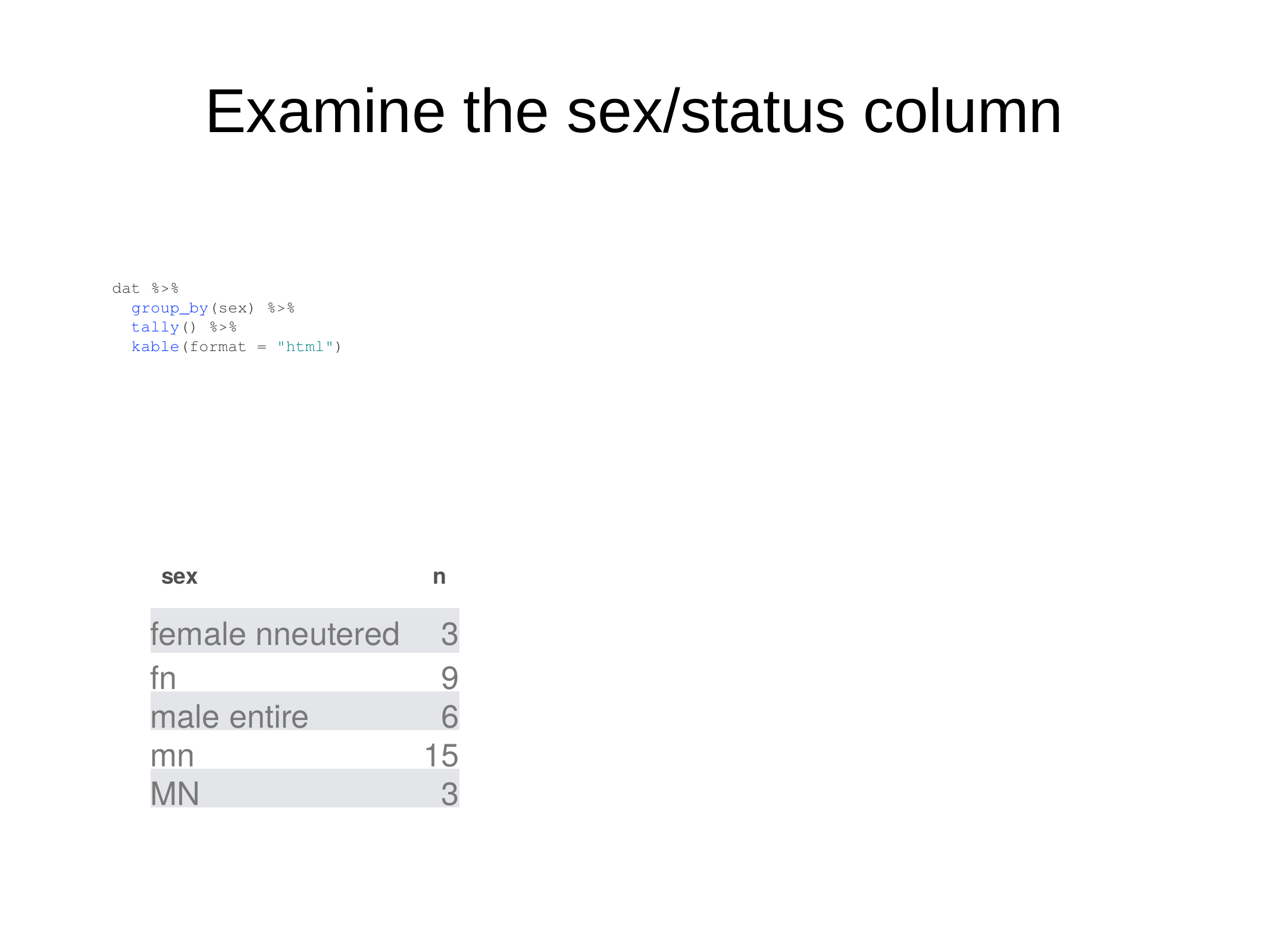

Examine the sex/status column
dat %>%
  group_by(sex) %>%
  tally() %>%
  kable(format = "html")
| sex | n |
| --- | --- |
| female nneutered | 3 |
| fn | 9 |
| male entire | 6 |
| mn | 15 |
| MN | 3 |